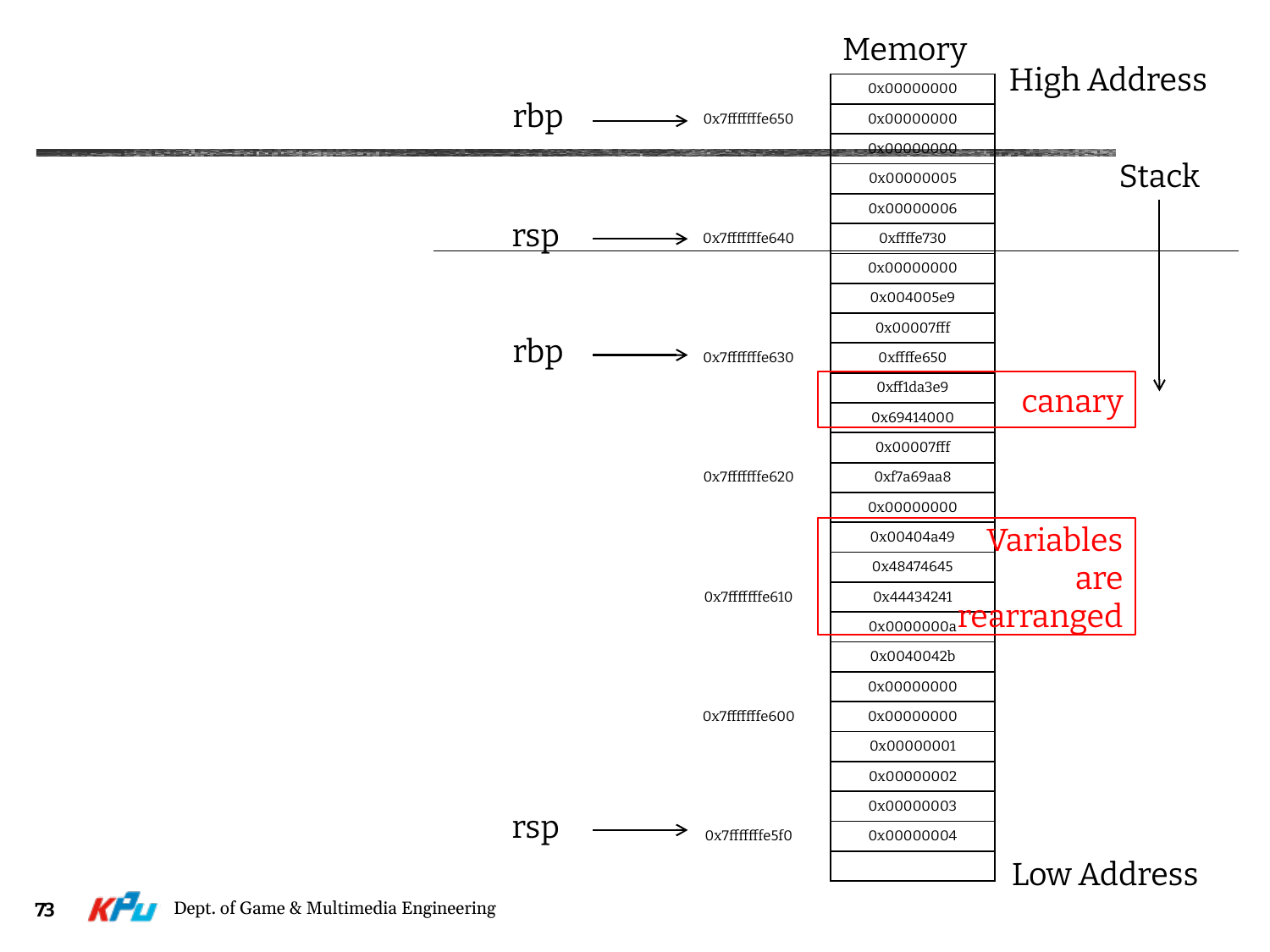

Memory
#
High Address
|  | 0x00000000 |
| --- | --- |
| 0x7fffffffe650 | 0x00000000 |
|  | 0x00000000 |
|  | 0x00000005 |
|  | 0x00000006 |
| 0x7fffffffe640 | 0xffffe730 |
|  | 0x00000000 |
|  | 0x004005e9 |
|  | 0x00007fff |
| 0x7fffffffe630 | 0xffffe650 |
|  | 0xff1da3e9 |
|  | 0x69414000 |
|  | 0x00007fff |
| 0x7fffffffe620 | 0xf7a69aa8 |
|  | 0x00000000 |
|  | 0x00404a49 |
|  | 0x48474645 |
| 0x7fffffffe610 | 0x44434241 |
|  | 0x0000000a |
|  | 0x0040042b |
|  | 0x00000000 |
| 0x7fffffffe600 | 0x00000000 |
|  | 0x00000001 |
|  | 0x00000002 |
|  | 0x00000003 |
| 0x7fffffffe5f0 | 0x00000004 |
|  |  |
rbp
Stack

rsp
rbp
canary
Variables
are
rearranged
rsp
Low Address
Dept. of Game & Multimedia Engineering
73